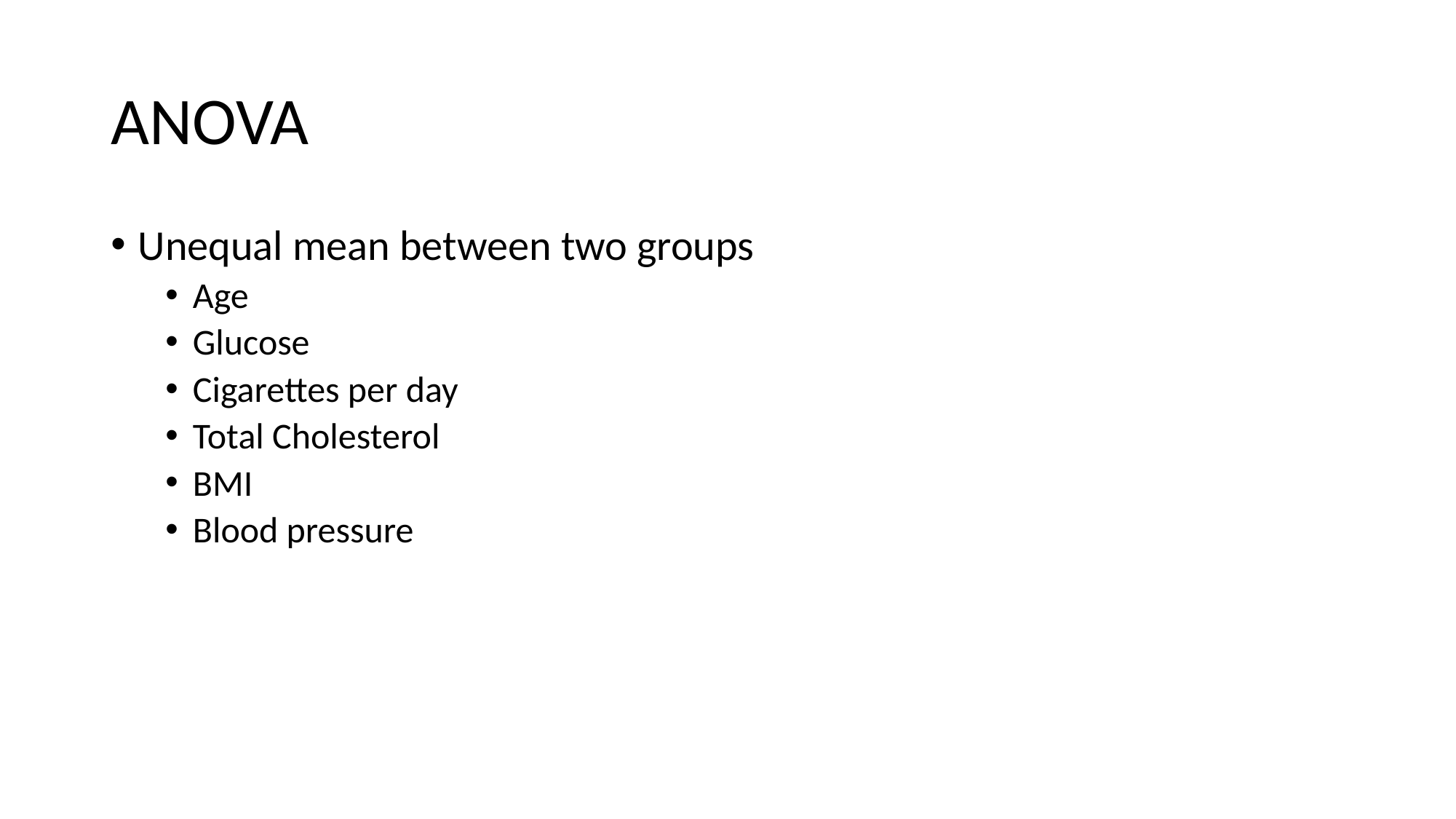

# ANOVA
Unequal mean between two groups
Age
Glucose
Cigarettes per day
Total Cholesterol
BMI
Blood pressure